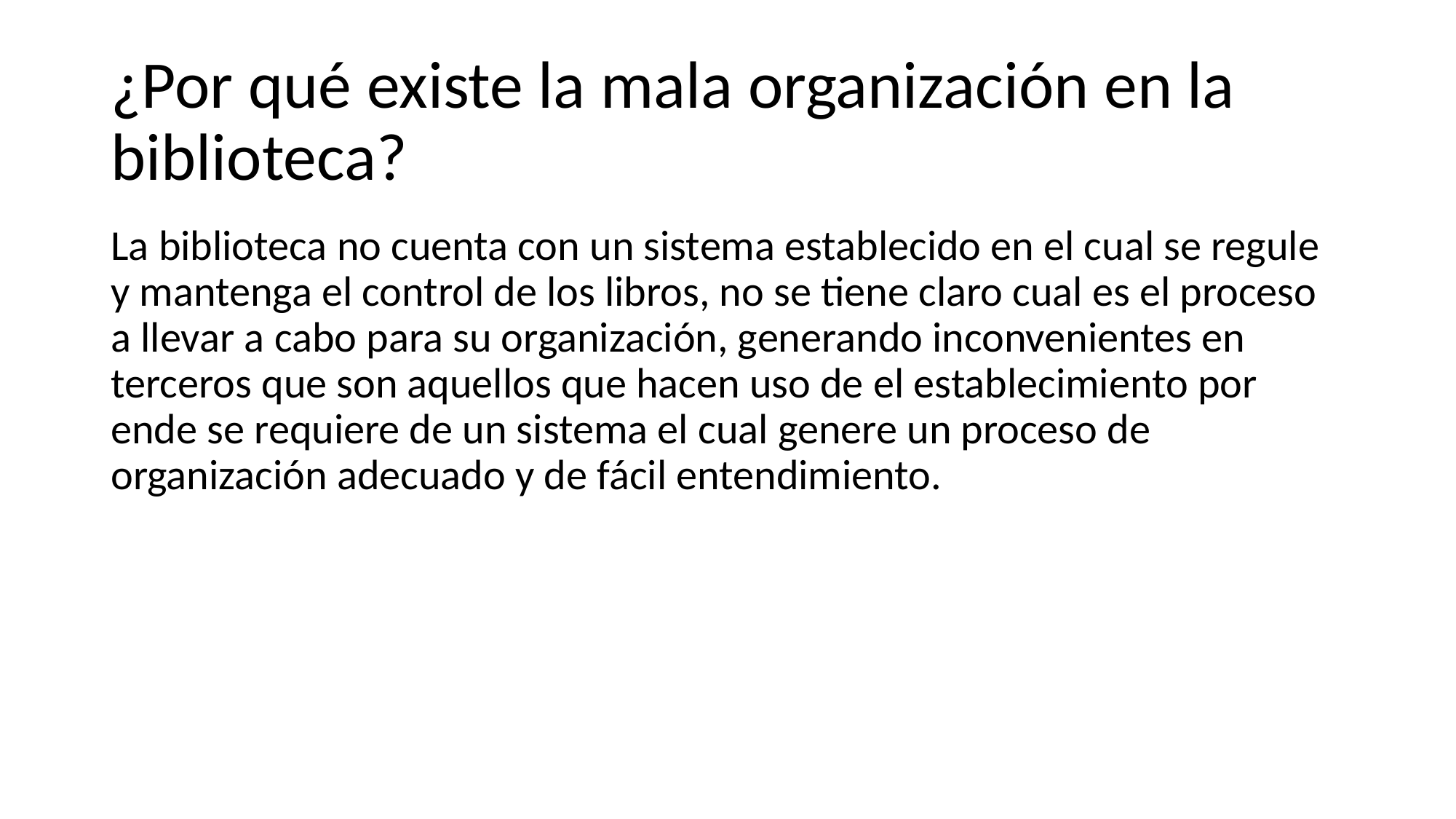

# ¿Por qué existe la mala organización en la biblioteca?
La biblioteca no cuenta con un sistema establecido en el cual se regule y mantenga el control de los libros, no se tiene claro cual es el proceso a llevar a cabo para su organización, generando inconvenientes en terceros que son aquellos que hacen uso de el establecimiento por ende se requiere de un sistema el cual genere un proceso de organización adecuado y de fácil entendimiento.